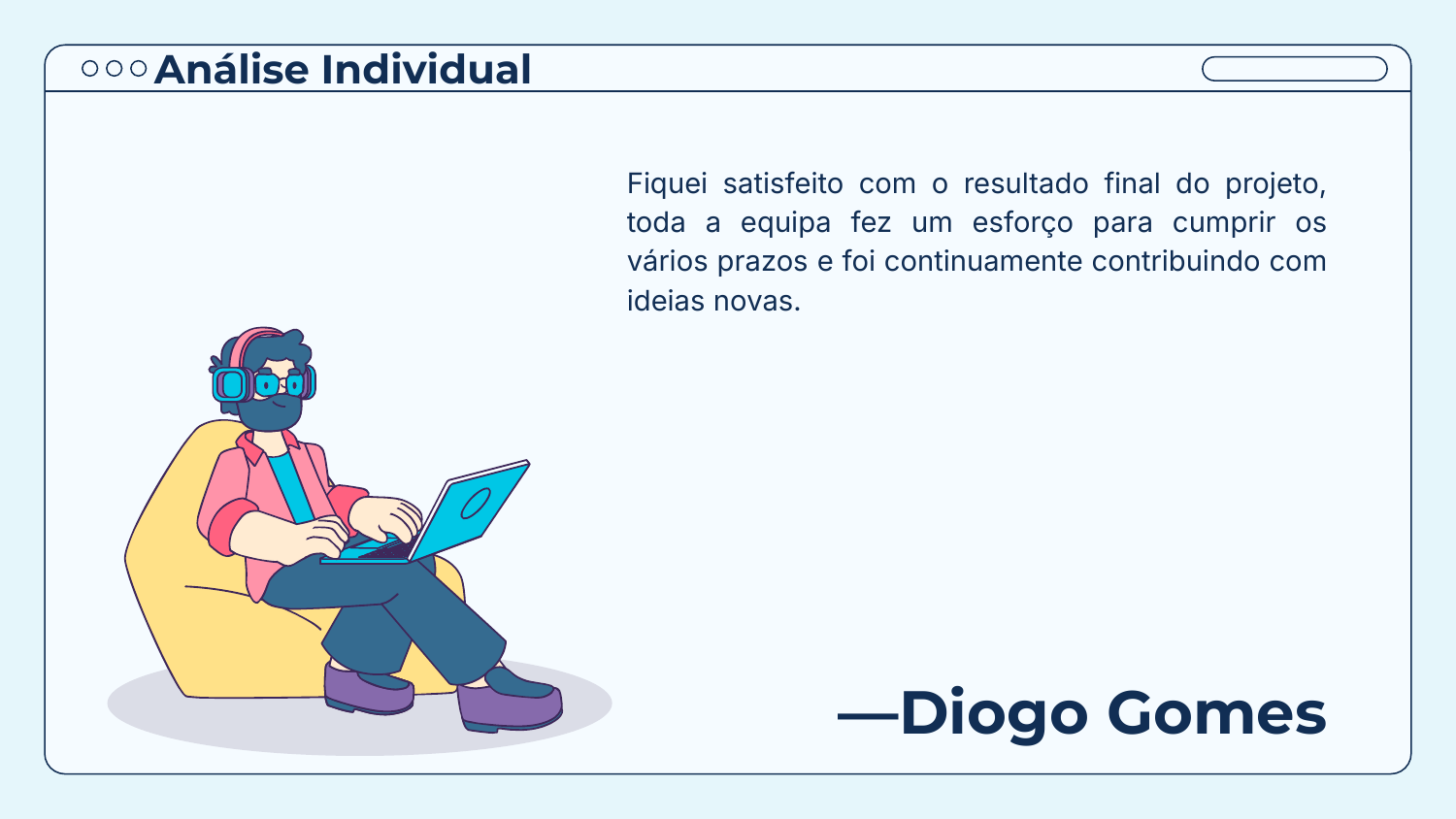

Análise Individual
Fiquei satisfeito com o resultado final do projeto, toda a equipa fez um esforço para cumprir os vários prazos e foi continuamente contribuindo com ideias novas.

# —Diogo Gomes